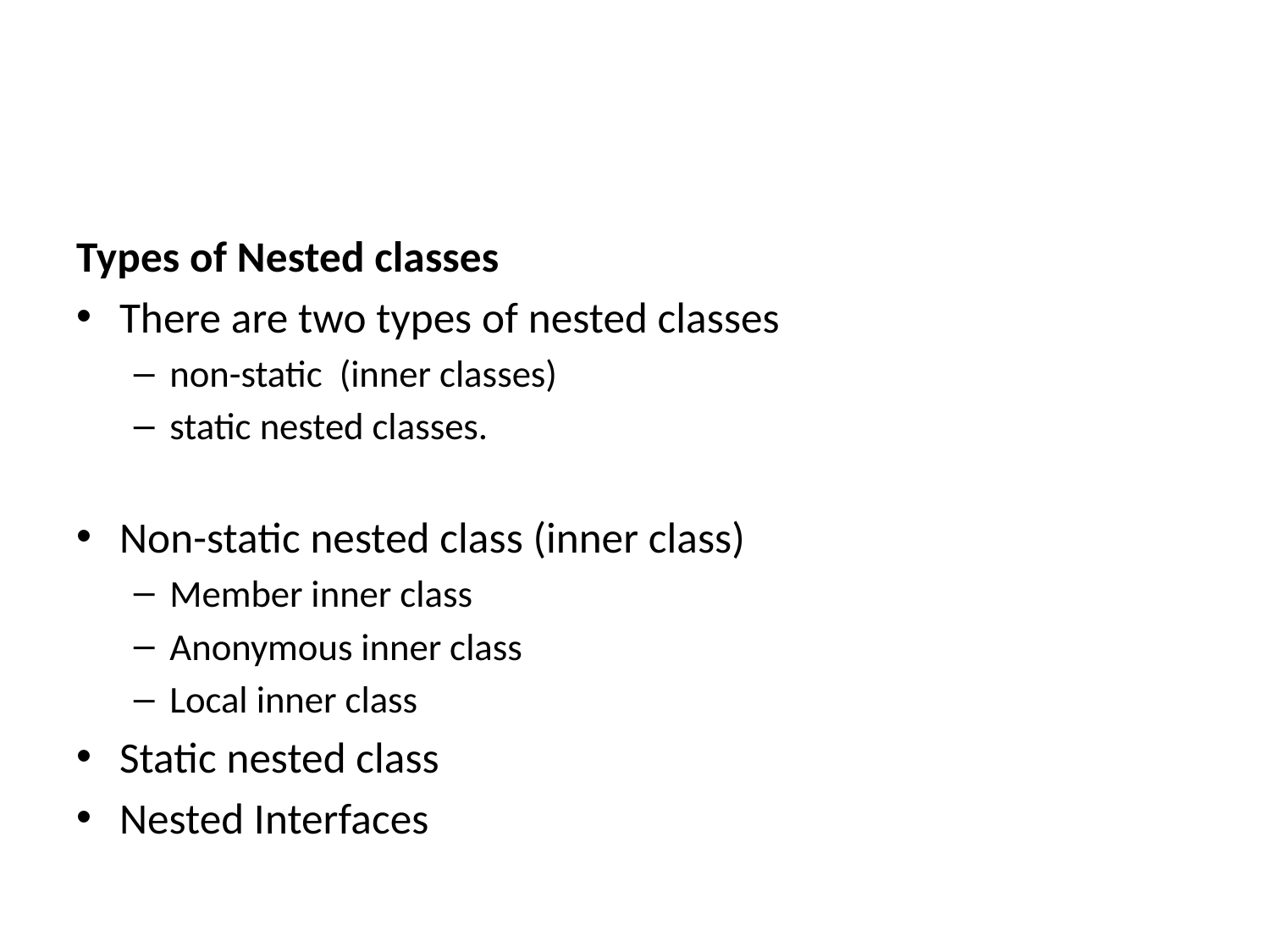

#
Types of Nested classes
There are two types of nested classes
non-static  (inner classes)
static nested classes.

Non-static nested class (inner class)
Member inner class
Anonymous inner class
Local inner class
Static nested class
Nested Interfaces